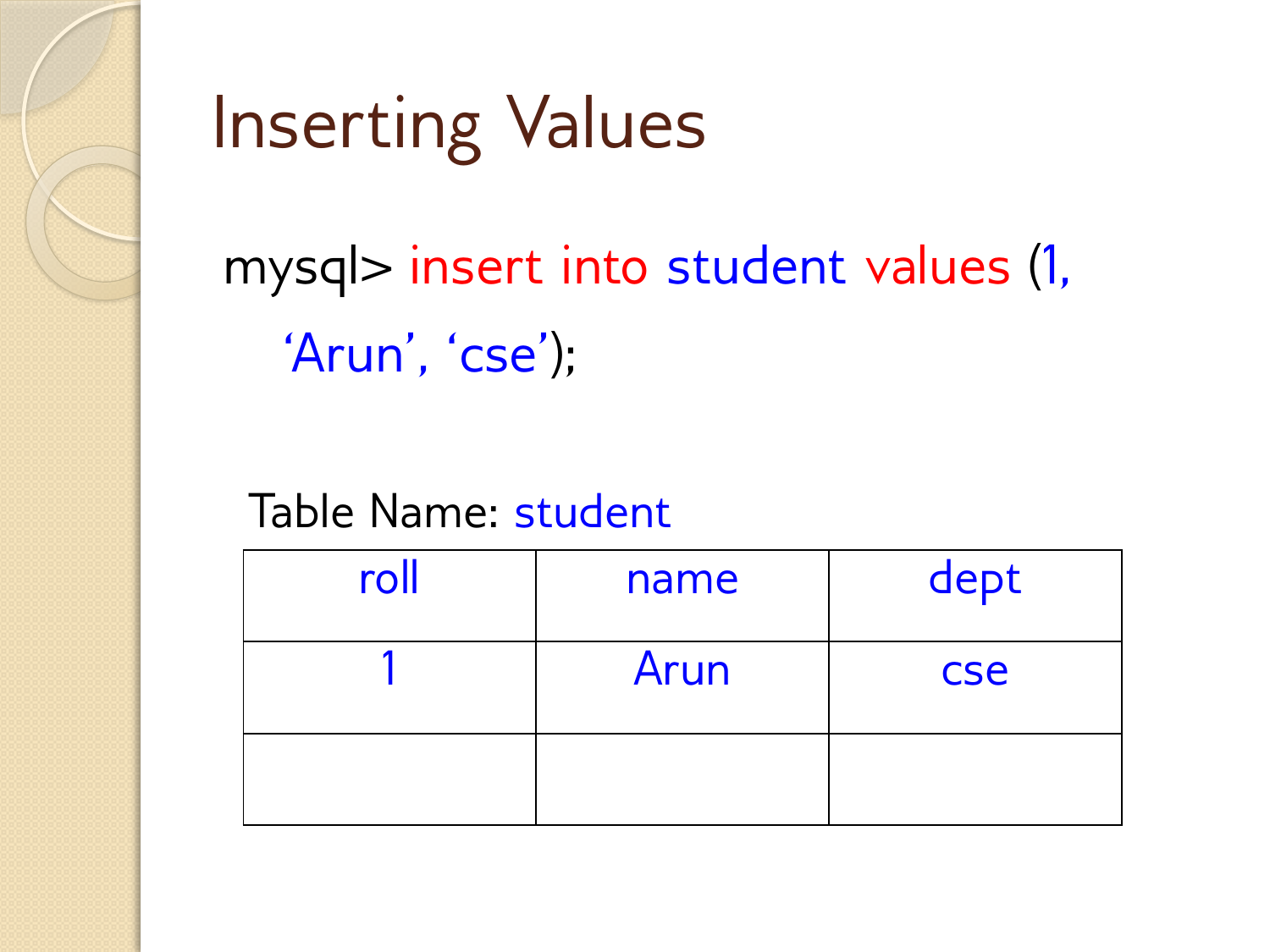

# Inserting Values
mysql> insert into student values (1, ‘Arun’, ‘cse’);
Table Name: student
| roll | name | dept |
| --- | --- | --- |
| 1 | Arun | cse |
|  |  |  |